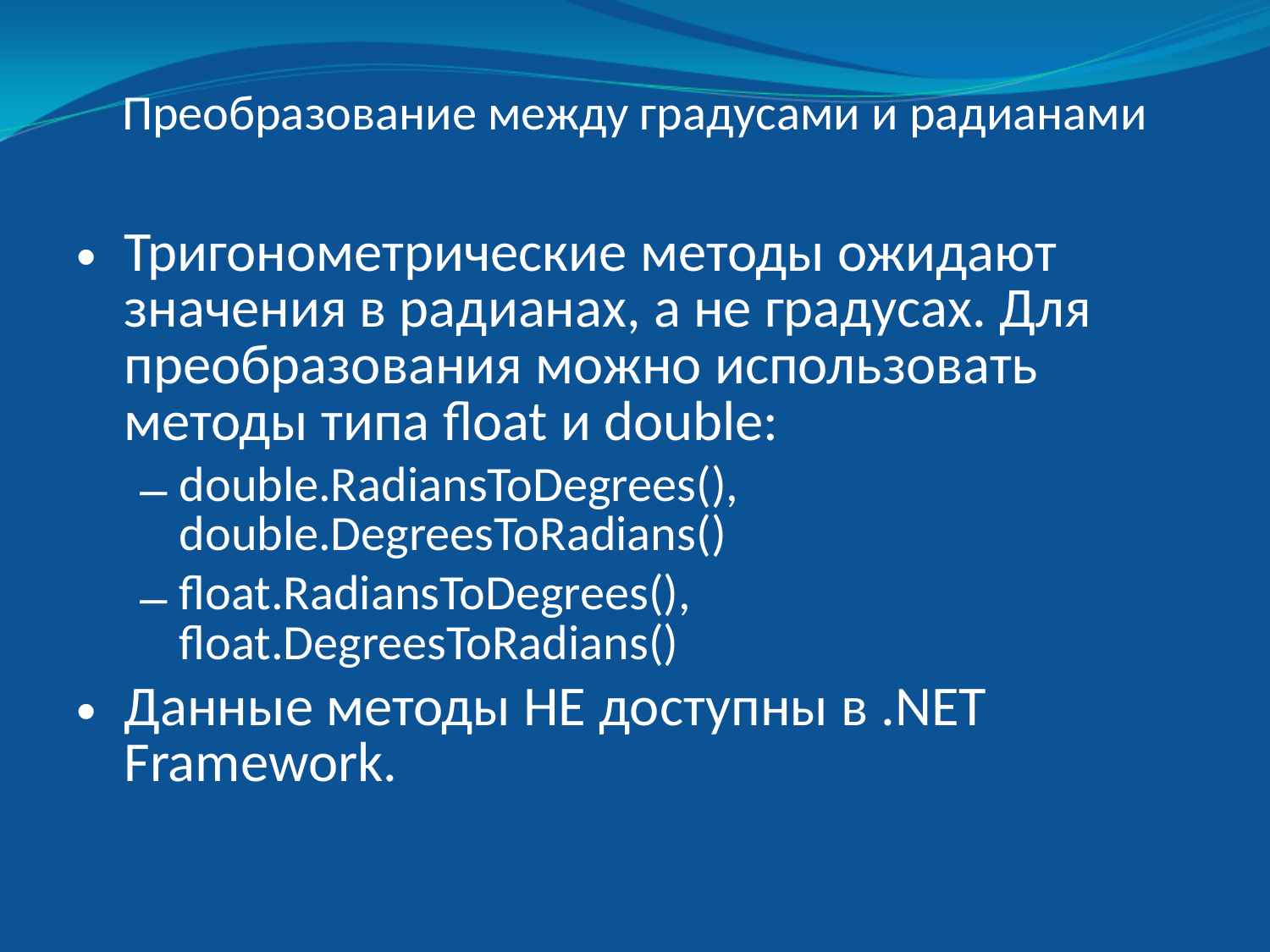

# Преобразование между градусами и радианами
Тригонометрические методы ожидают значения в радианах, а не градусах. Для преобразования можно использовать методы типа float и double:
double.RadiansToDegrees(), double.DegreesToRadians()
float.RadiansToDegrees(), float.DegreesToRadians()
Данные методы НЕ доступны в .NET Framework.